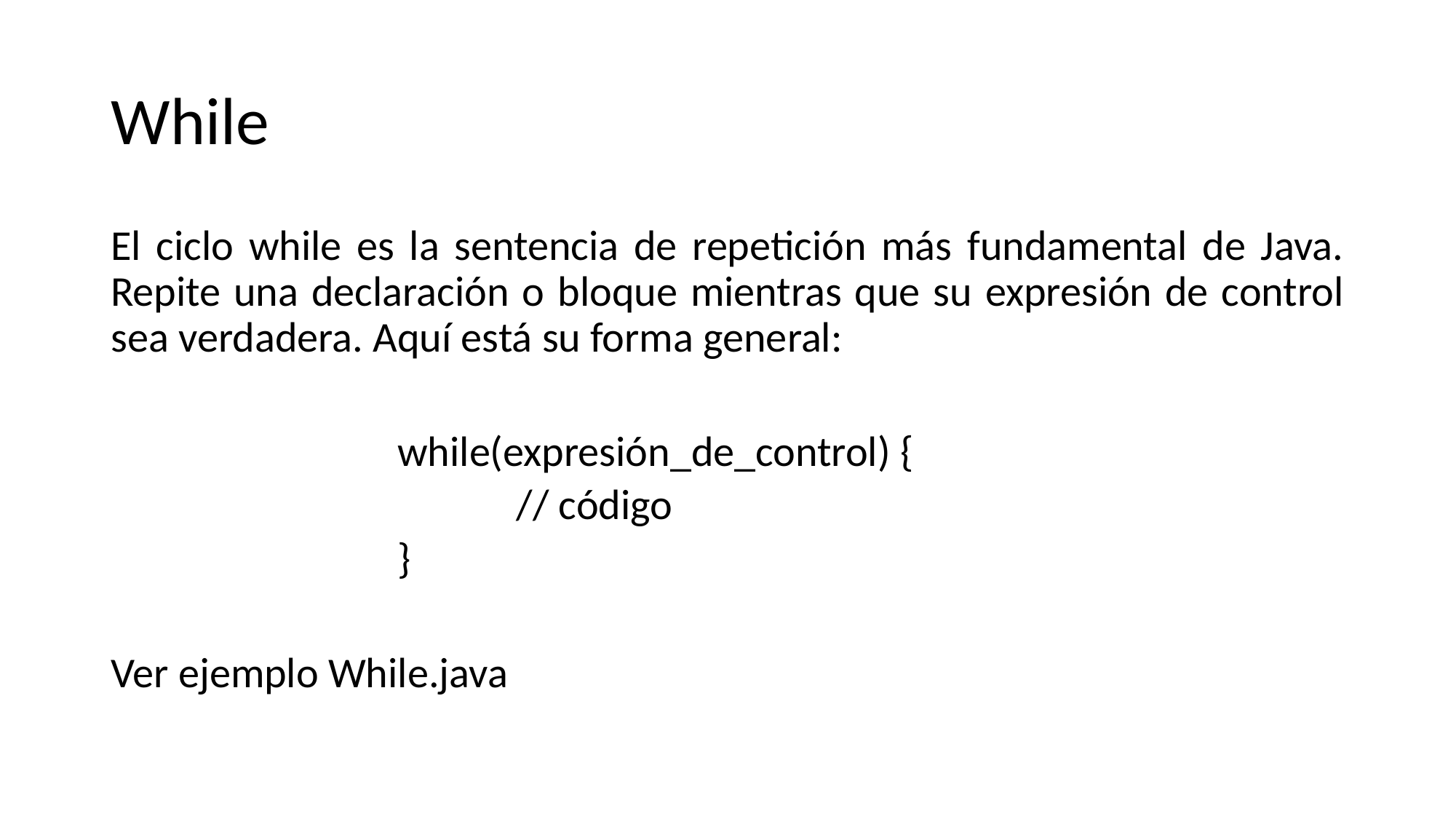

# While
El ciclo while es la sentencia de repetición más fundamental de Java. Repite una declaración o bloque mientras que su expresión de control sea verdadera. Aquí está su forma general:

while(expresión_de_control) {
	 // código
}

Ver ejemplo While.java